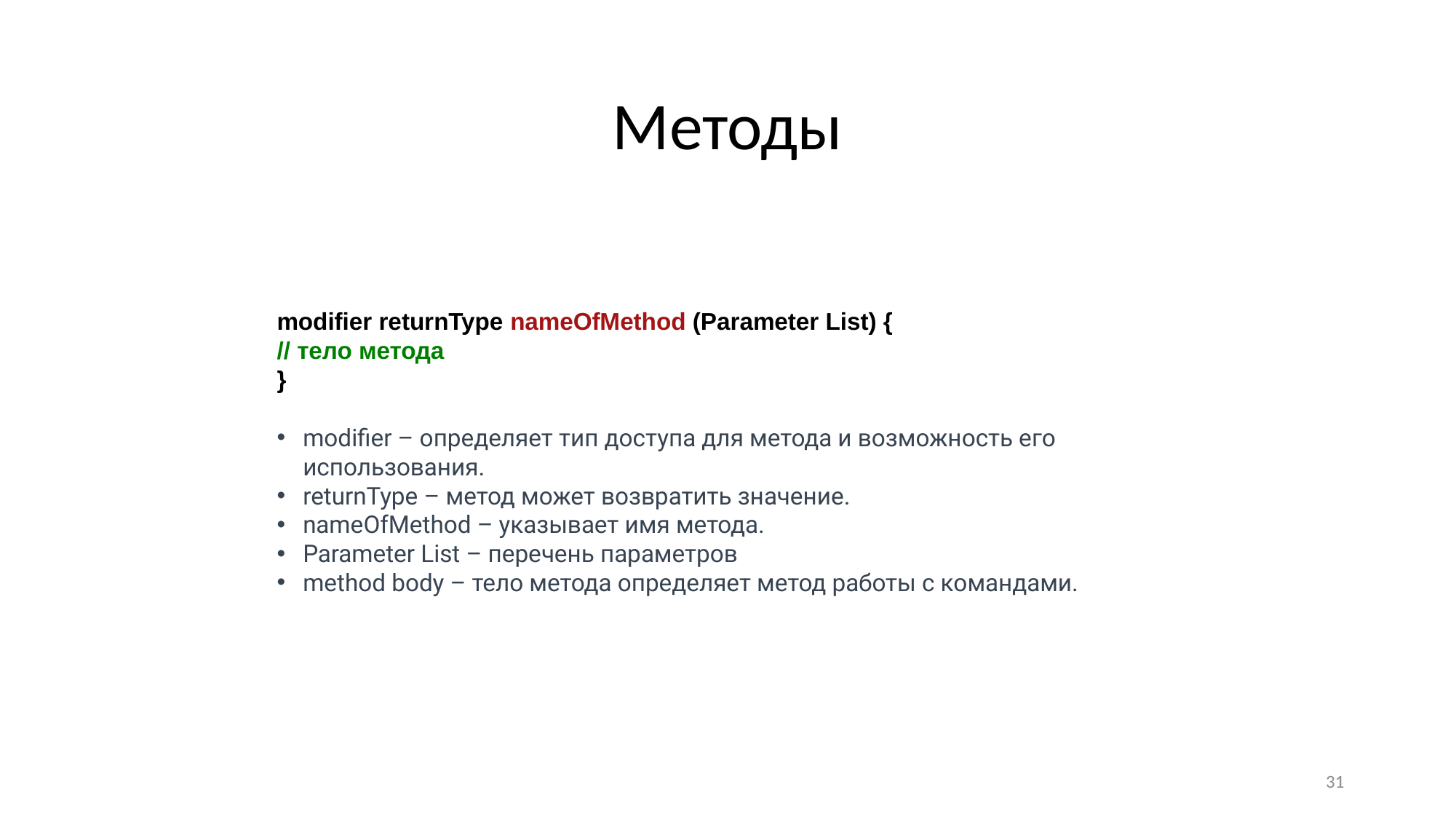

Методы
modifier returnType nameOfMethod (Parameter List) {
// тело метода
}

modifier – определяет тип доступа для метода и возможность его использования.
returnType – метод может возвратить значение.
nameOfMethod – указывает имя метода.
Parameter List – перечень параметров
method body – тело метода определяет метод работы с командами.

31